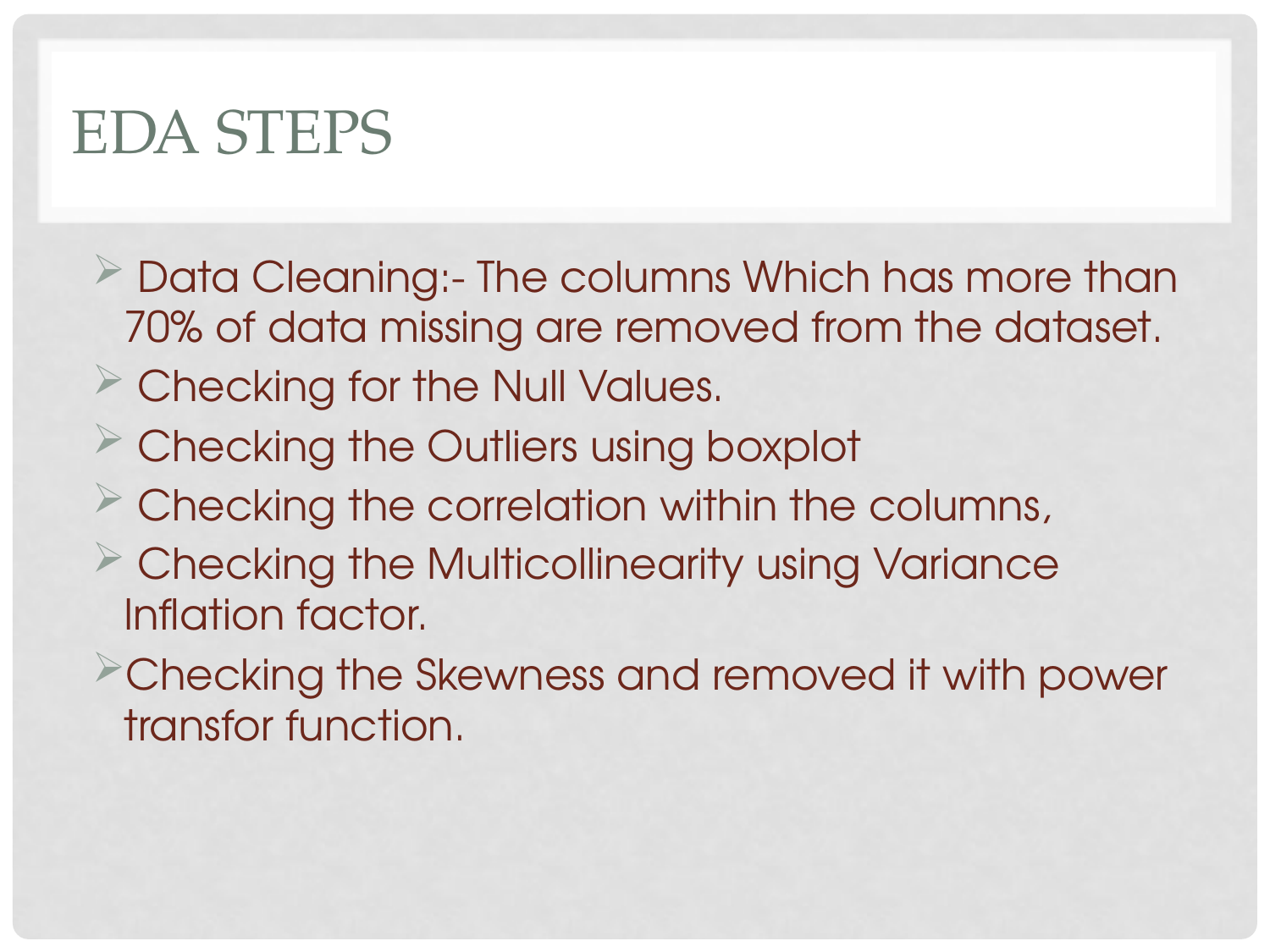

# EDA Steps
 Data Cleaning:- The columns Which has more than 70% of data missing are removed from the dataset.
 Checking for the Null Values.
 Checking the Outliers using boxplot
 Checking the correlation within the columns,
 Checking the Multicollinearity using Variance Inflation factor.
Checking the Skewness and removed it with power transfor function.